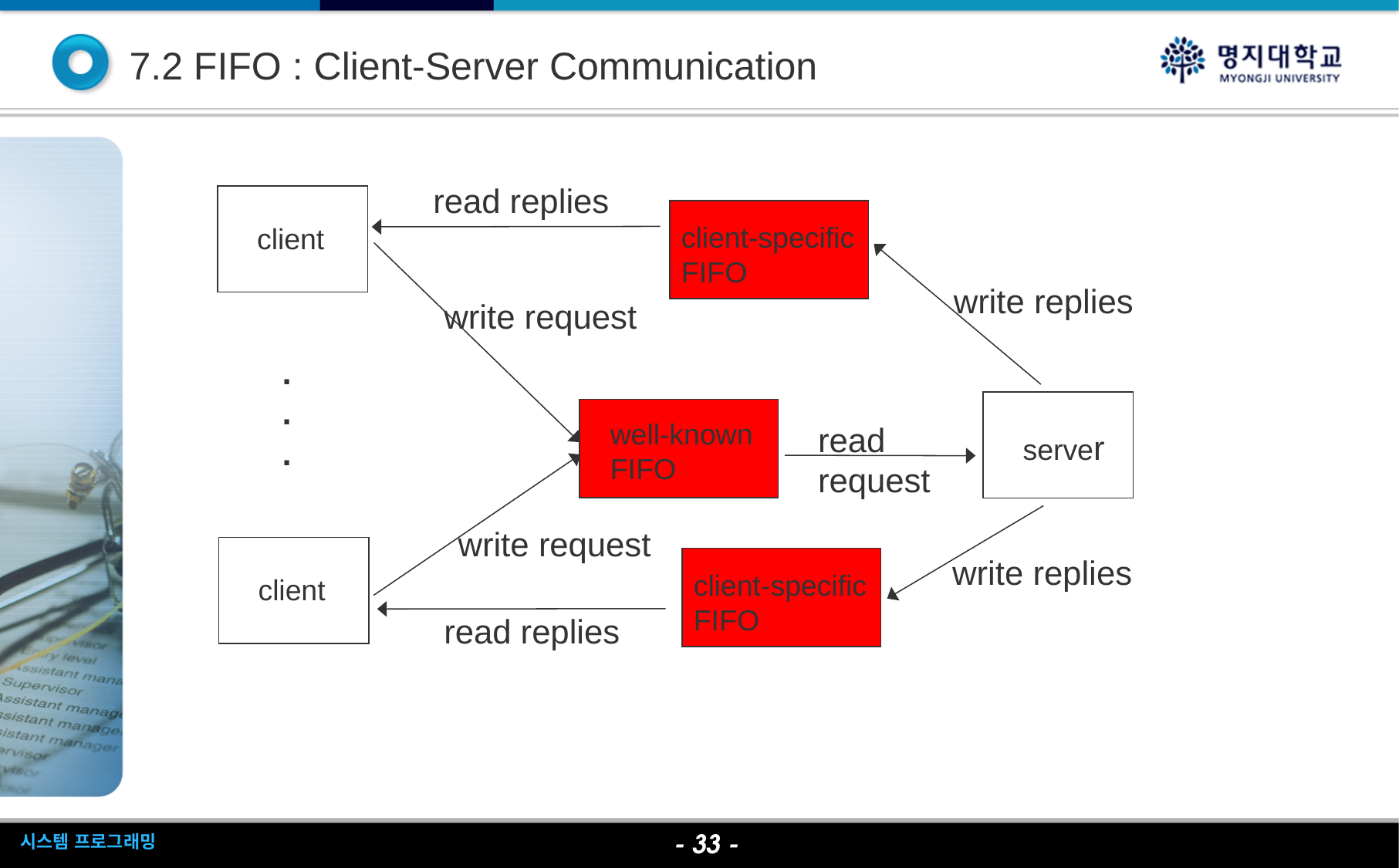

7.2 FIFO : Client-Server Communication
read replies

client-specific
FIFO
client

write replies
write request
.
.
.

well-known
FIFO
read
request
server

write request

write replies

client-specific
FIFO
client
read replies

- 33 -